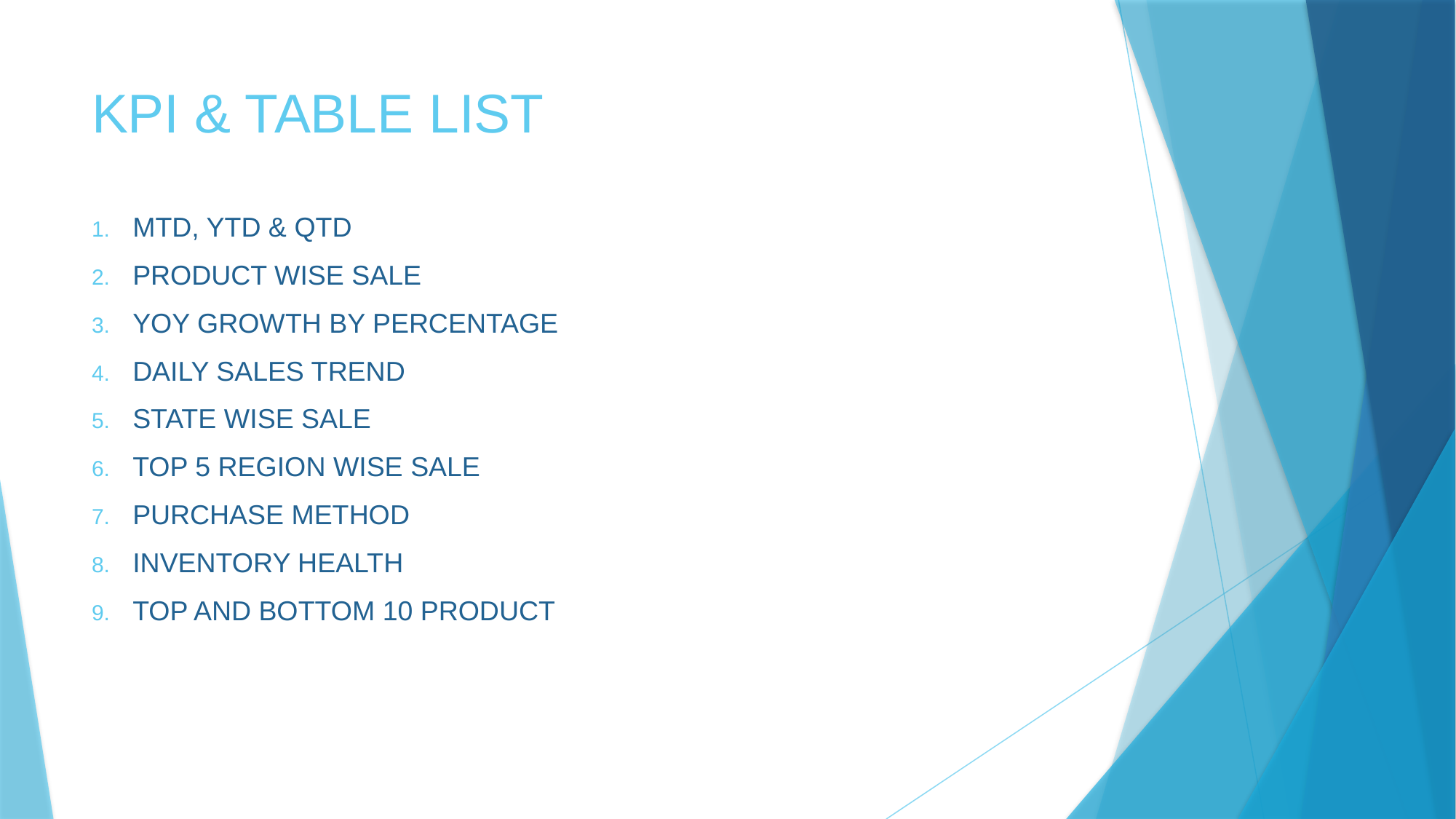

# KPI & TABLE LIST
MTD, YTD & QTD
PRODUCT WISE SALE
YOY GROWTH BY PERCENTAGE
DAILY SALES TREND
STATE WISE SALE
TOP 5 REGION WISE SALE
PURCHASE METHOD
INVENTORY HEALTH
TOP AND BOTTOM 10 PRODUCT